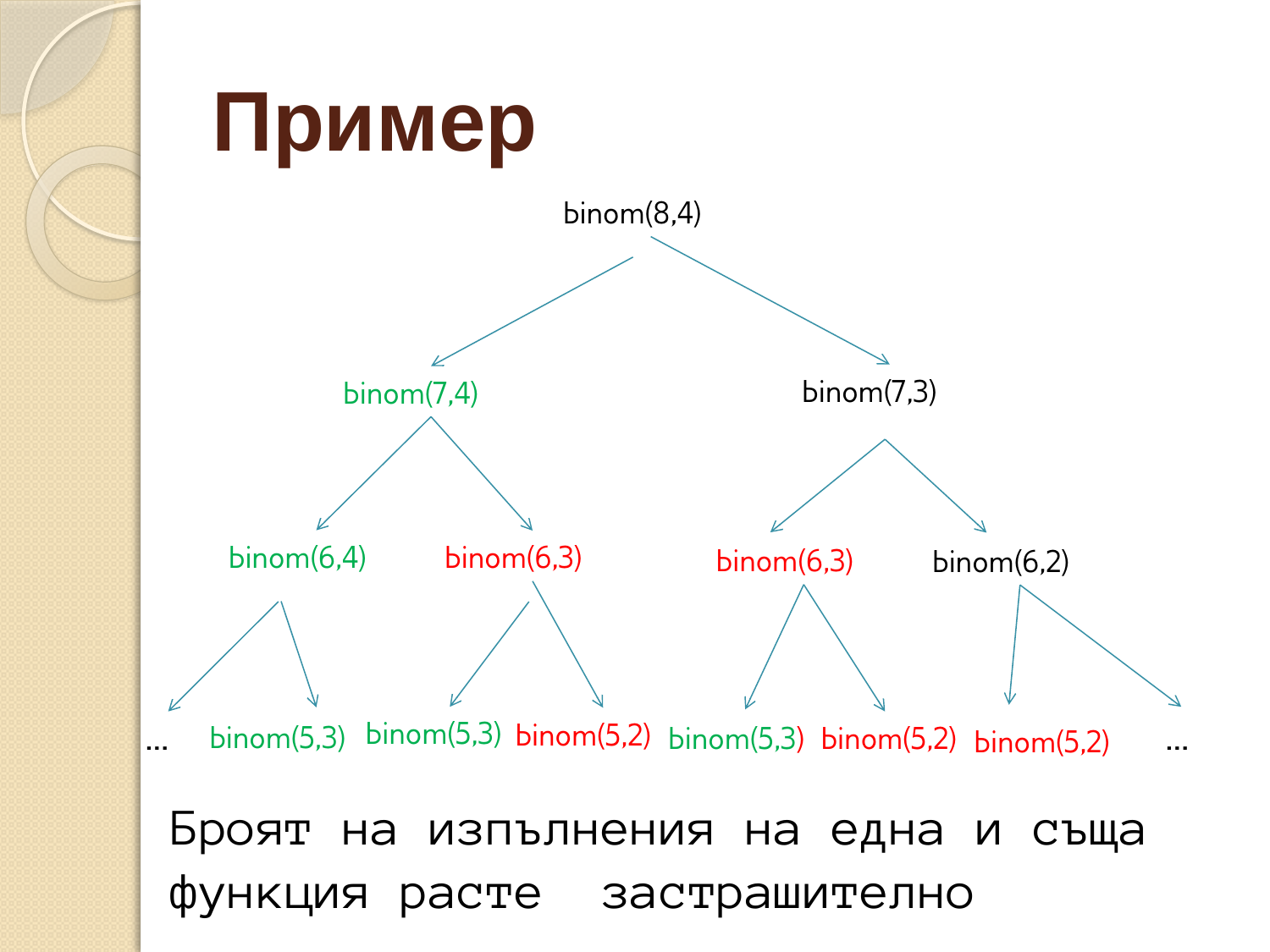

# Пример
binom(8,4)
binom(7,3)
binom(7,4)
binom(6,4)
binom(6,3)
binom(6,3)
binom(6,2)
binom(5,3)
binom(5,2)
binom(5,3)
binom(5,3)
binom(5,2)
…
…
binom(5,2)
Броят на изпълнения на една и съща функция расте  застрашително